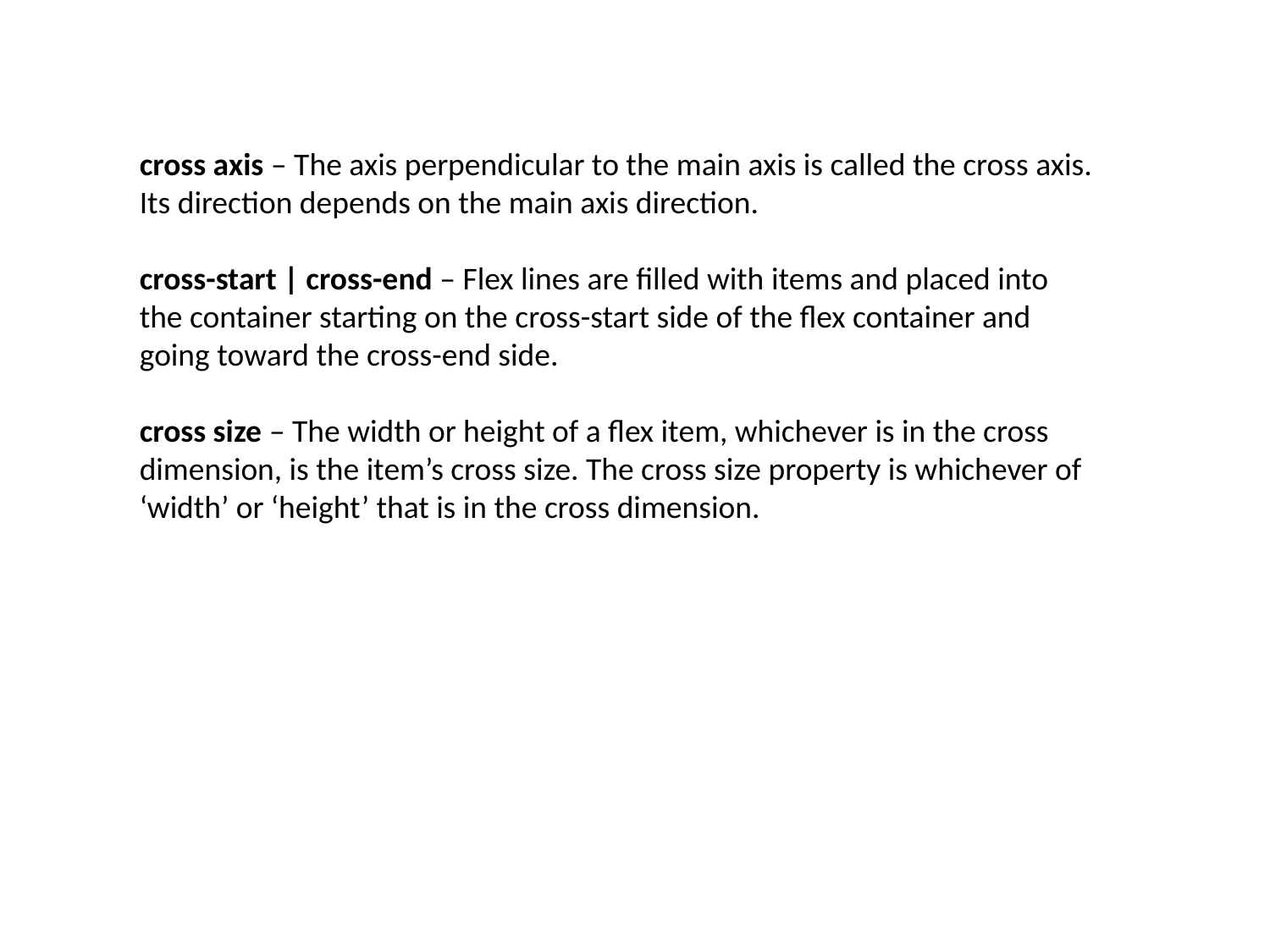

cross axis – The axis perpendicular to the main axis is called the cross axis. Its direction depends on the main axis direction.

cross-start | cross-end – Flex lines are filled with items and placed into the container starting on the cross-start side of the flex container and going toward the cross-end side.

cross size – The width or height of a flex item, whichever is in the cross dimension, is the item’s cross size. The cross size property is whichever of ‘width’ or ‘height’ that is in the cross dimension.